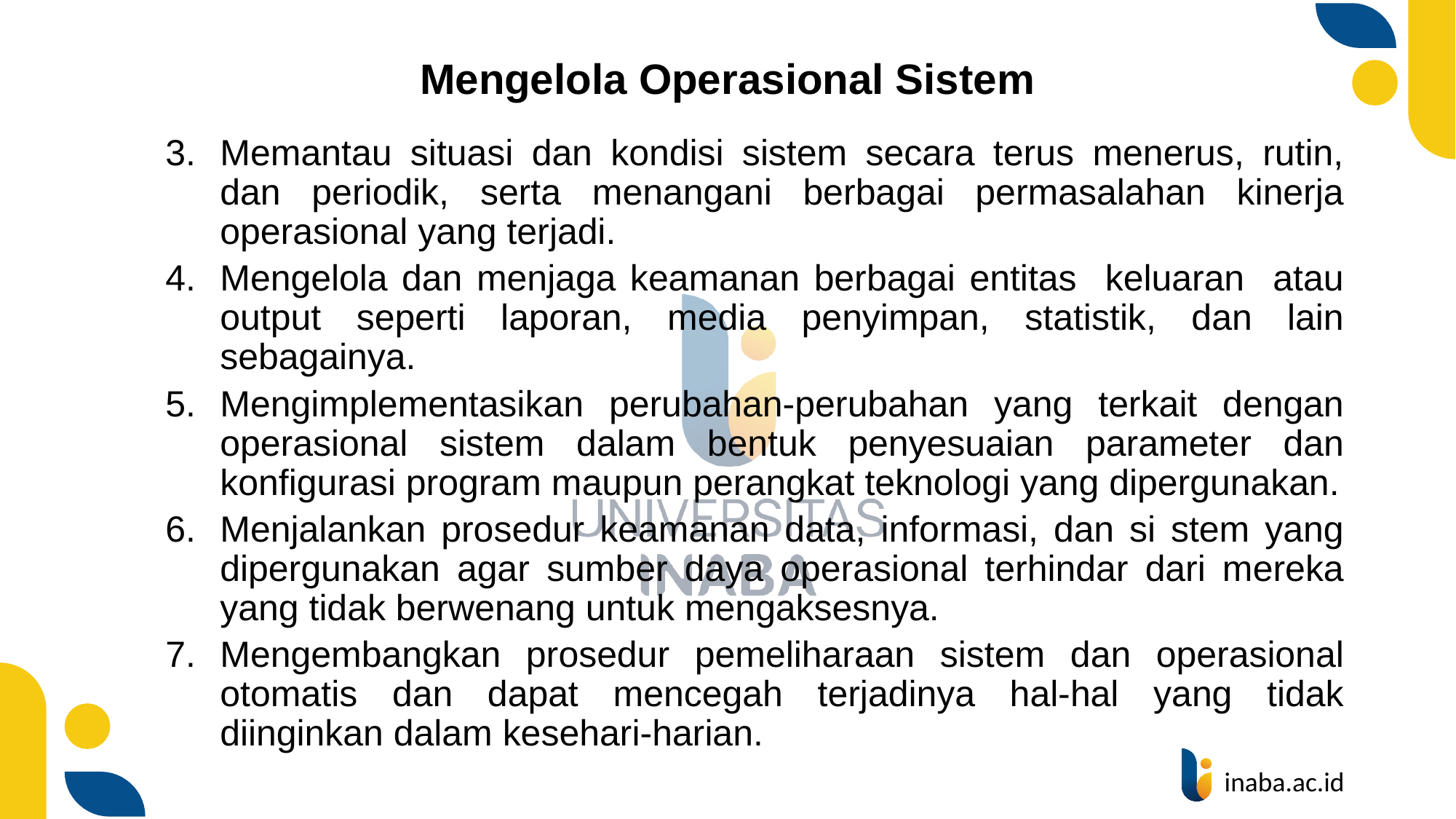

# Mengelola Operasional Sistem
Memantau situasi dan kondisi sistem secara terus menerus, rutin, dan periodik, serta menangani berbagai permasalahan kinerja operasional yang terjadi.
Mengelola dan menjaga keamanan berbagai entitas  keluaran  atau output seperti laporan, media penyimpan, statistik, dan lain sebagainya.
Mengimplementasikan perubahan-perubahan yang terkait dengan operasional sistem dalam bentuk penyesuaian parameter dan konfigurasi program maupun perangkat teknologi yang dipergunakan.
Menjalankan prosedur keamanan data, informasi, dan si stem yang dipergunakan agar sumber daya operasional terhindar dari mereka yang tidak berwenang untuk mengaksesnya.
Mengembangkan prosedur pemeliharaan sistem dan operasional otomatis dan dapat mencegah terjadinya hal-hal yang tidak diinginkan dalam kesehari-harian.